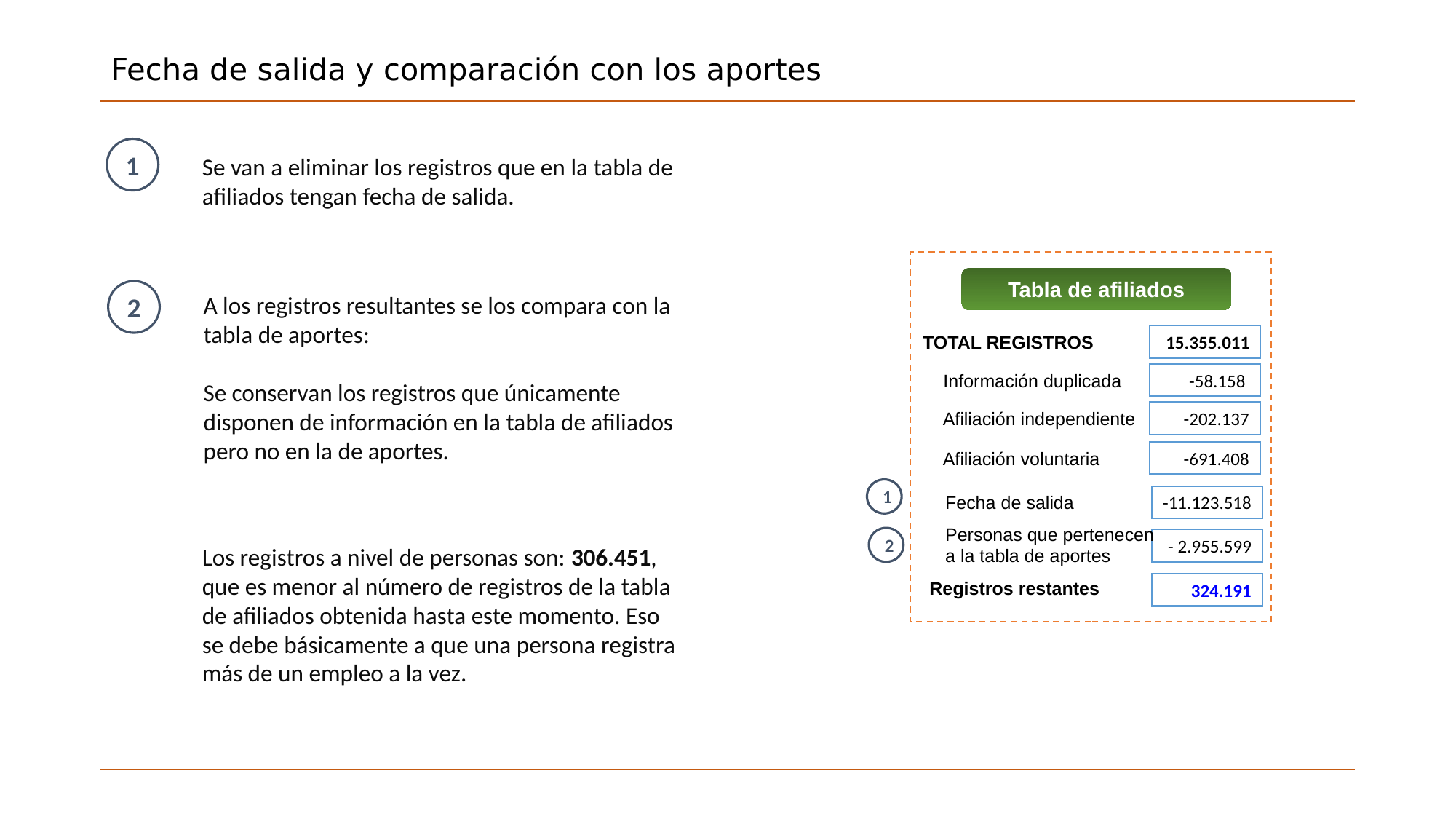

Fecha de salida y comparación con los aportes
1
Se van a eliminar los registros que en la tabla de afiliados tengan fecha de salida.

Tabla de afiliados
2
A los registros resultantes se los compara con la tabla de aportes:

Se conservan los registros que únicamente disponen de información en la tabla de afiliados pero no en la de aportes.
TOTAL REGISTROS
15.355.011
Información duplicada
-58.158
Afiliación independiente
-202.137
Afiliación voluntaria
-691.408
1
Fecha de salida
-11.123.518
Personas que pertenecen a la tabla de aportes
2
- 2.955.599
Los registros a nivel de personas son: 306.451, que es menor al número de registros de la tabla de afiliados obtenida hasta este momento. Eso se debe básicamente a que una persona registra más de un empleo a la vez.
Registros restantes
324.191